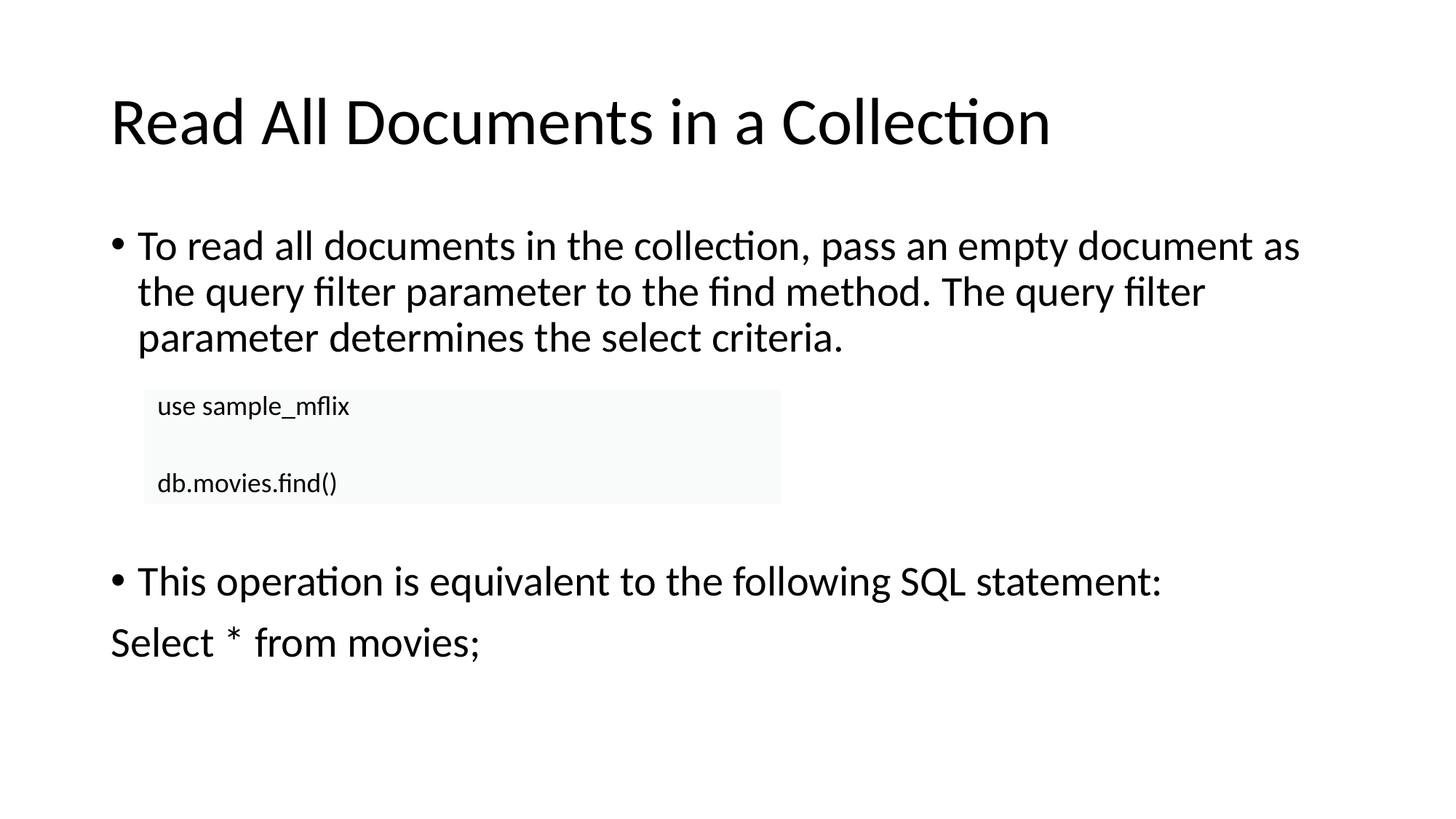

# Read All Documents in a Collection
To read all documents in the collection, pass an empty document as the query filter parameter to the find method. The query filter parameter determines the select criteria.

This operation is equivalent to the following SQL statement:
Select * from movies;

| use sample\_mflix |
| --- |
|  |
| db.movies.find() |